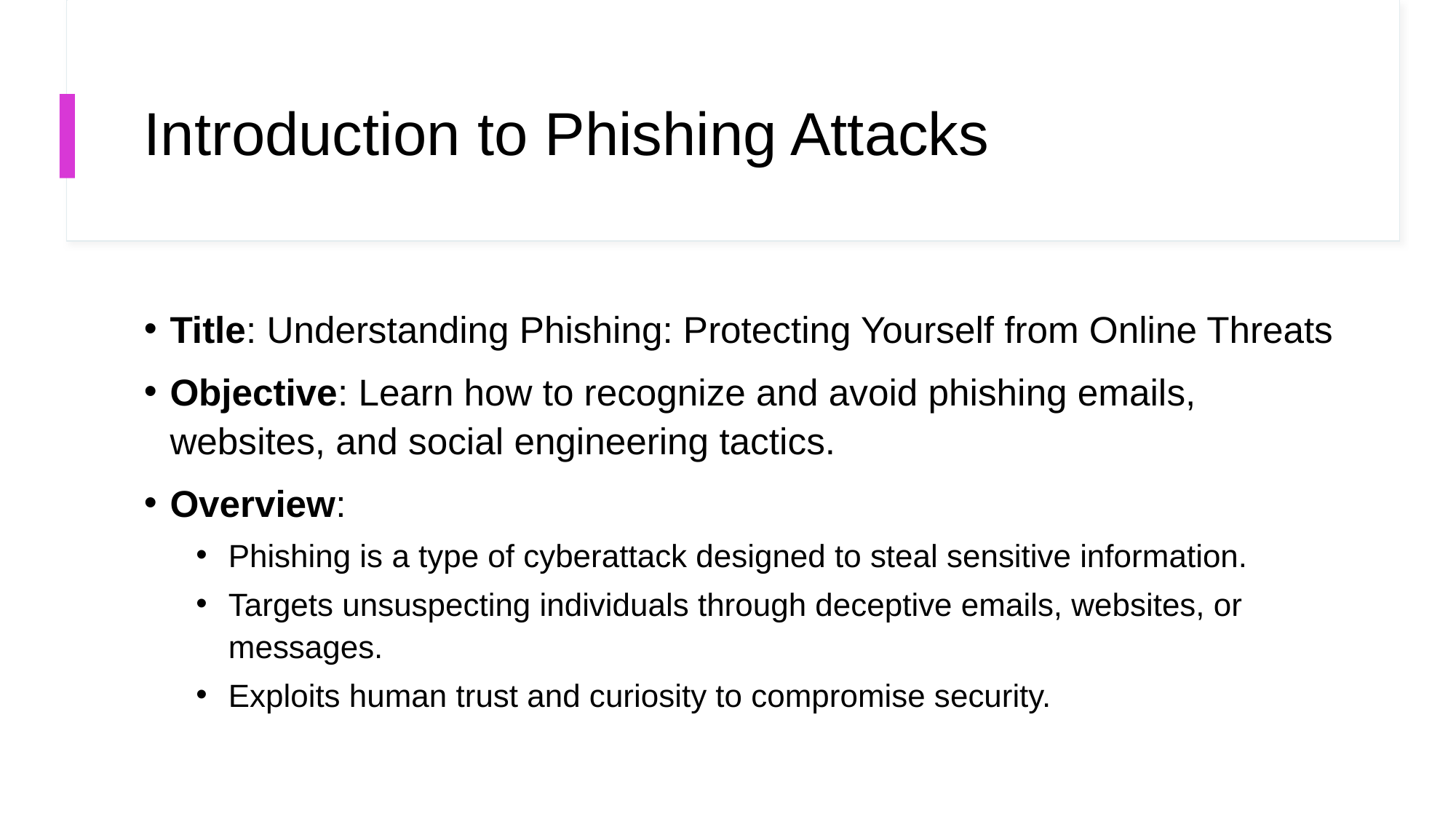

# Introduction to Phishing Attacks
Title: Understanding Phishing: Protecting Yourself from Online Threats
Objective: Learn how to recognize and avoid phishing emails, websites, and social engineering tactics.
Overview:
Phishing is a type of cyberattack designed to steal sensitive information.
Targets unsuspecting individuals through deceptive emails, websites, or messages.
Exploits human trust and curiosity to compromise security.